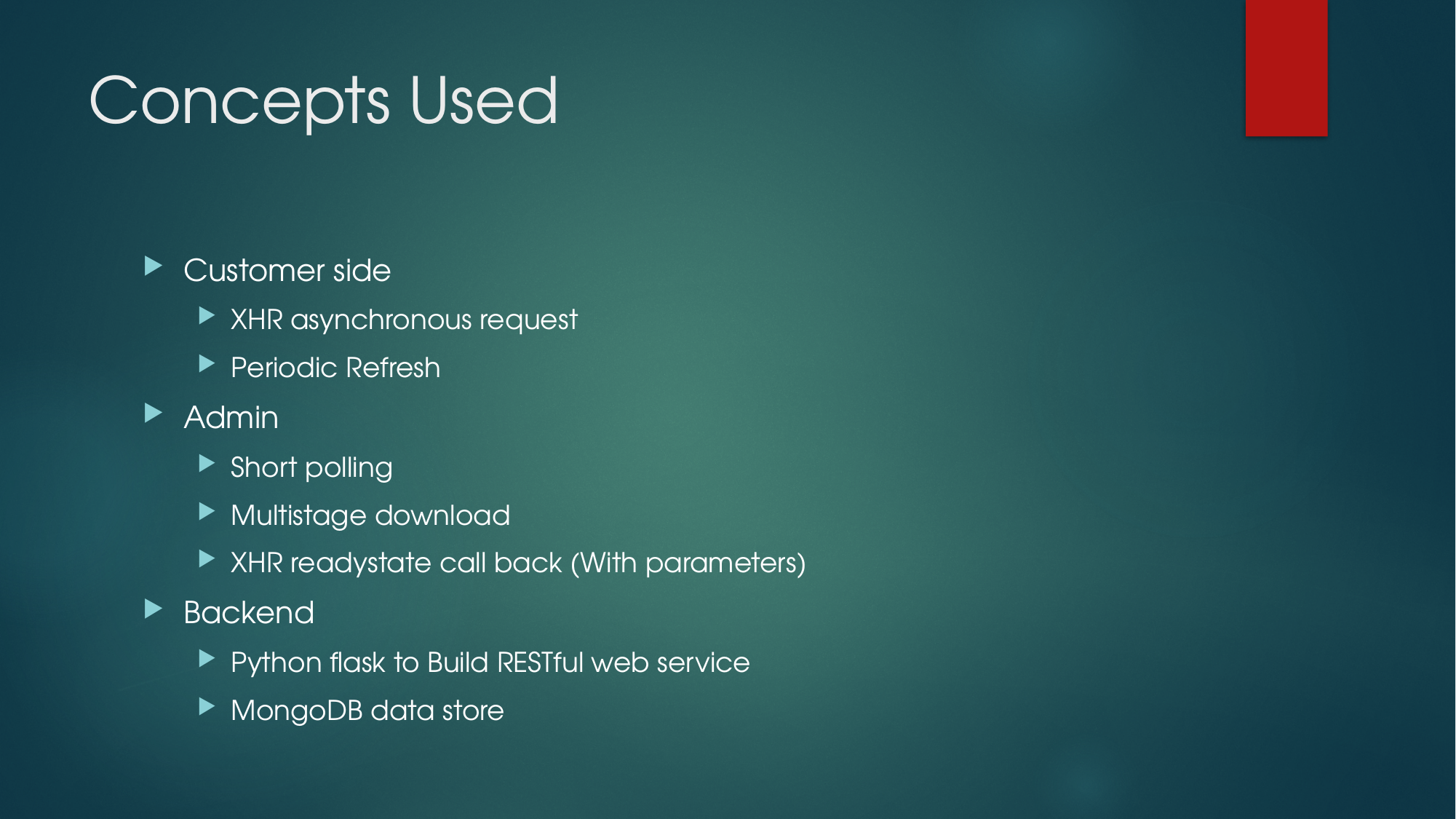

# Concepts Used
Customer side
XHR asynchronous request
Periodic Refresh
Admin
Short polling
Multistage download
XHR readystate call back (With parameters)
Backend
Python flask to Build RESTful web service
MongoDB data store